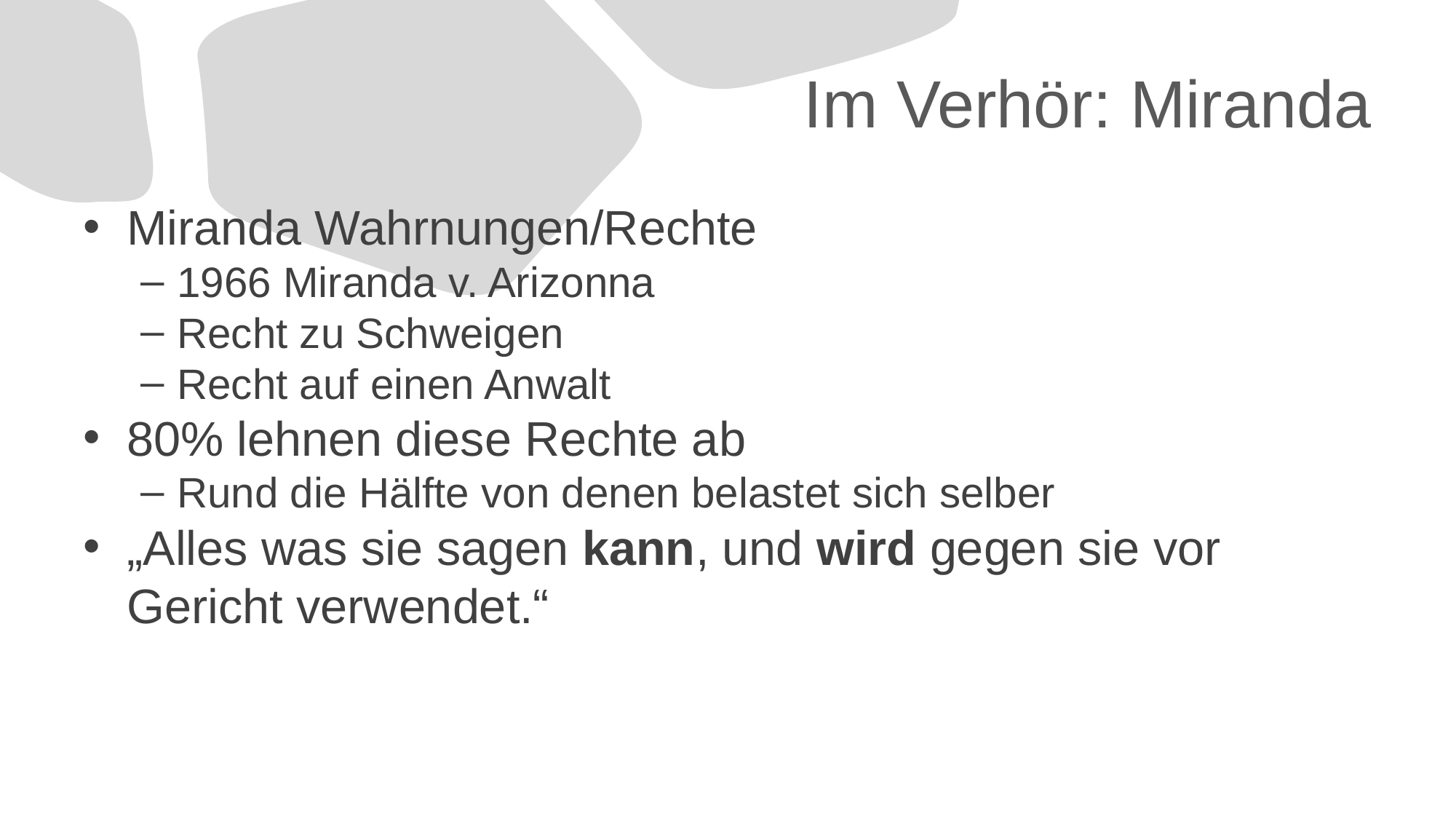

# Im Verhör: Miranda
Miranda Wahrnungen/Rechte
1966 Miranda v. Arizonna
Recht zu Schweigen
Recht auf einen Anwalt
80% lehnen diese Rechte ab
Rund die Hälfte von denen belastet sich selber
„Alles was sie sagen kann, und wird gegen sie vor Gericht verwendet.“